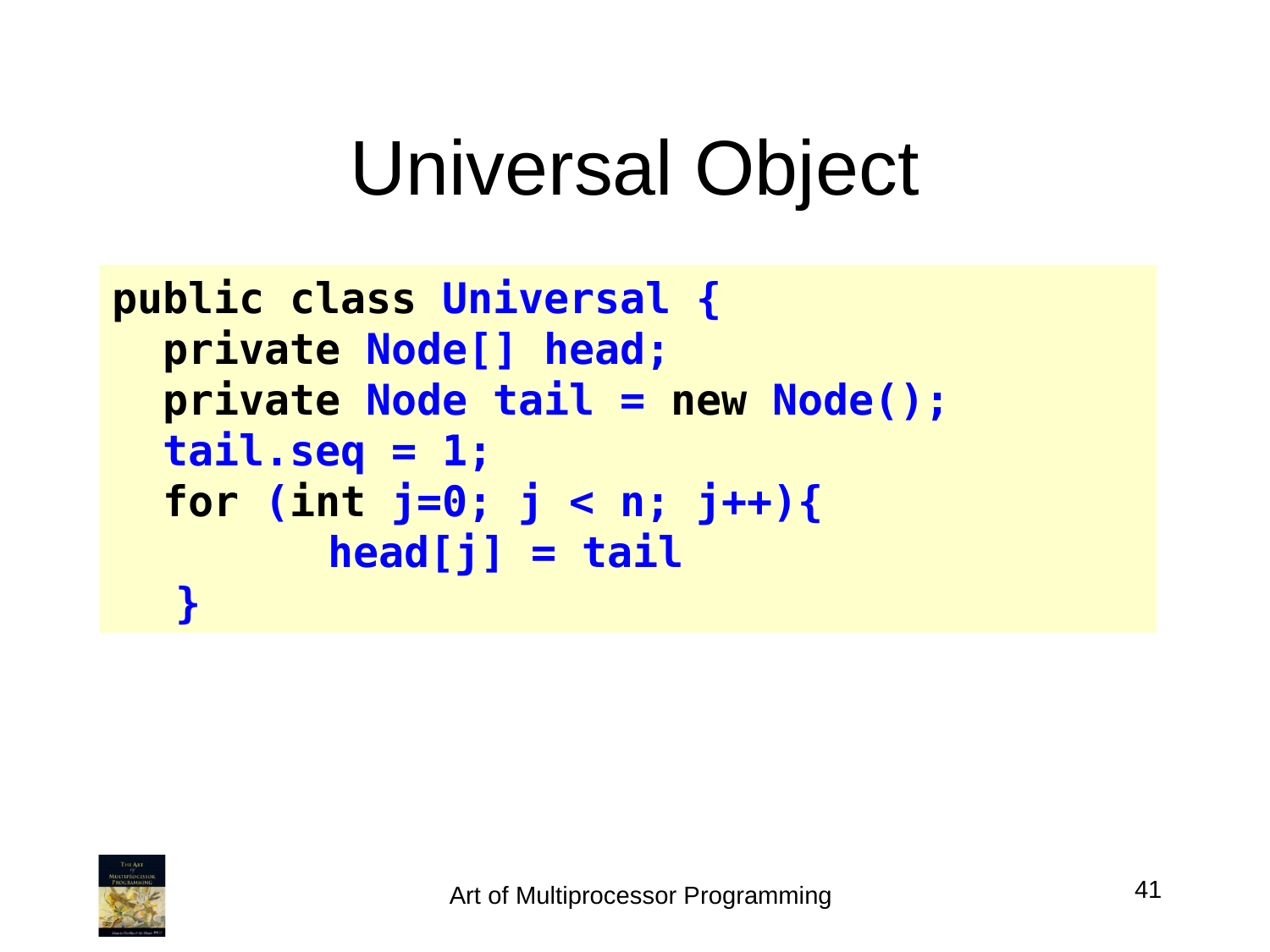

# Universal Object
public class Universal {
  private Node[] head;
  private Node tail = new Node();
  tail.seq = 1;
  for (int j=0; j < n; j++){
      head[j] = tail
}
41
Art of Multiprocessor Programming